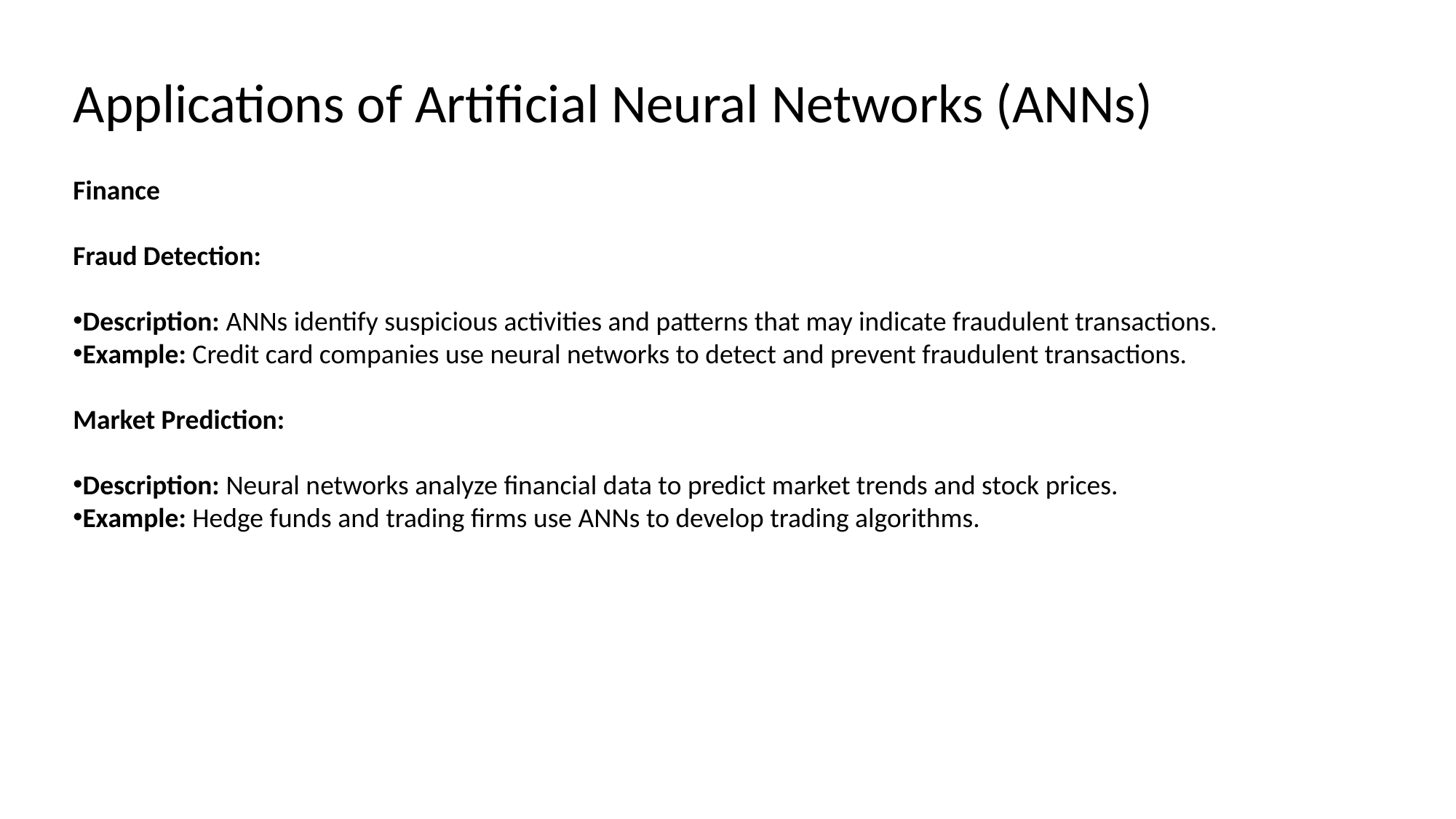

# Applications of Artificial Neural Networks (ANNs)
Finance

Fraud Detection:

Description: ANNs identify suspicious activities and patterns that may indicate fraudulent transactions.
Example: Credit card companies use neural networks to detect and prevent fraudulent transactions.

Market Prediction:

Description: Neural networks analyze financial data to predict market trends and stock prices.
Example: Hedge funds and trading firms use ANNs to develop trading algorithms.